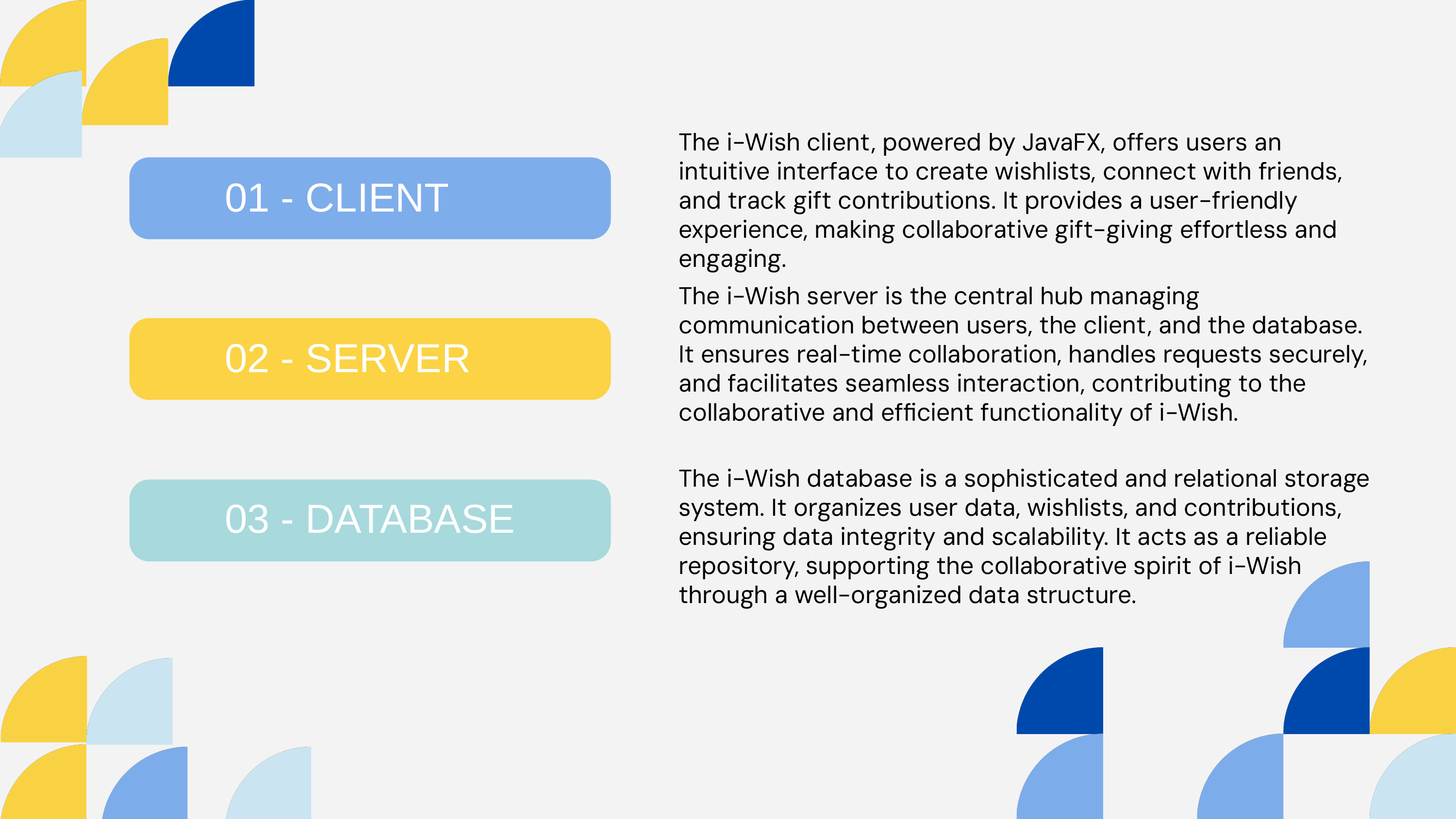

The i-Wish client, powered by JavaFX, offers users an intuitive interface to create wishlists, connect with friends, and track gift contributions. It provides a user-friendly experience, making collaborative gift-giving effortless and engaging.

01 - CLIENT
The i-Wish server is the central hub managing communication between users, the client, and the database. It ensures real-time collaboration, handles requests securely, and facilitates seamless interaction, contributing to the collaborative and efficient functionality of i-Wish.

02 - SERVER
The i-Wish database is a sophisticated and relational storage system. It organizes user data, wishlists, and contributions, ensuring data integrity and scalability. It acts as a reliable repository, supporting the collaborative spirit of i-Wish through a well-organized data structure.

03 - DATABASE